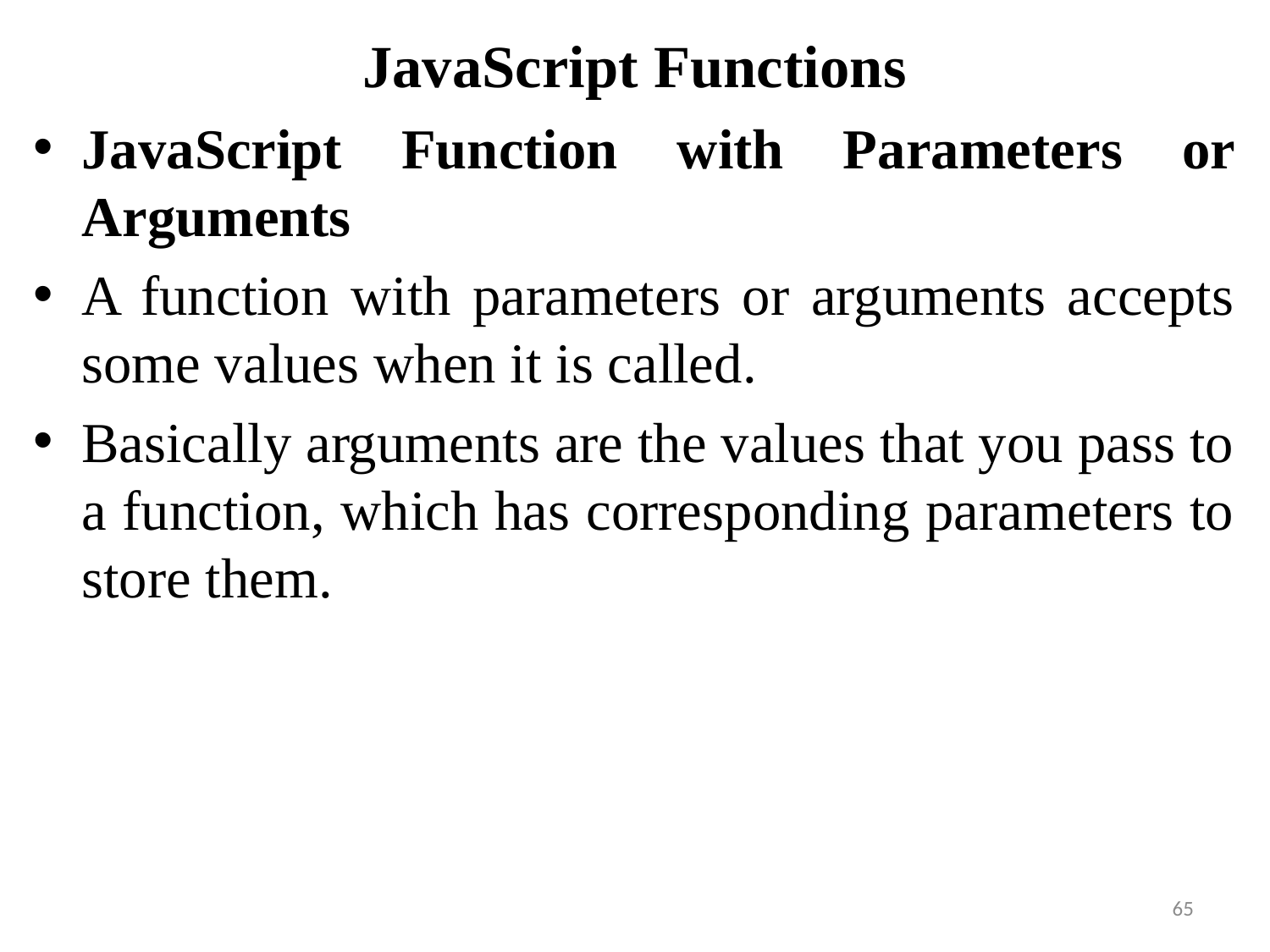

# JavaScript Functions
JavaScript Function with Parameters or Arguments
A function with parameters or arguments accepts some values when it is called.
Basically arguments are the values that you pass to a function, which has corresponding parameters to store them.

65